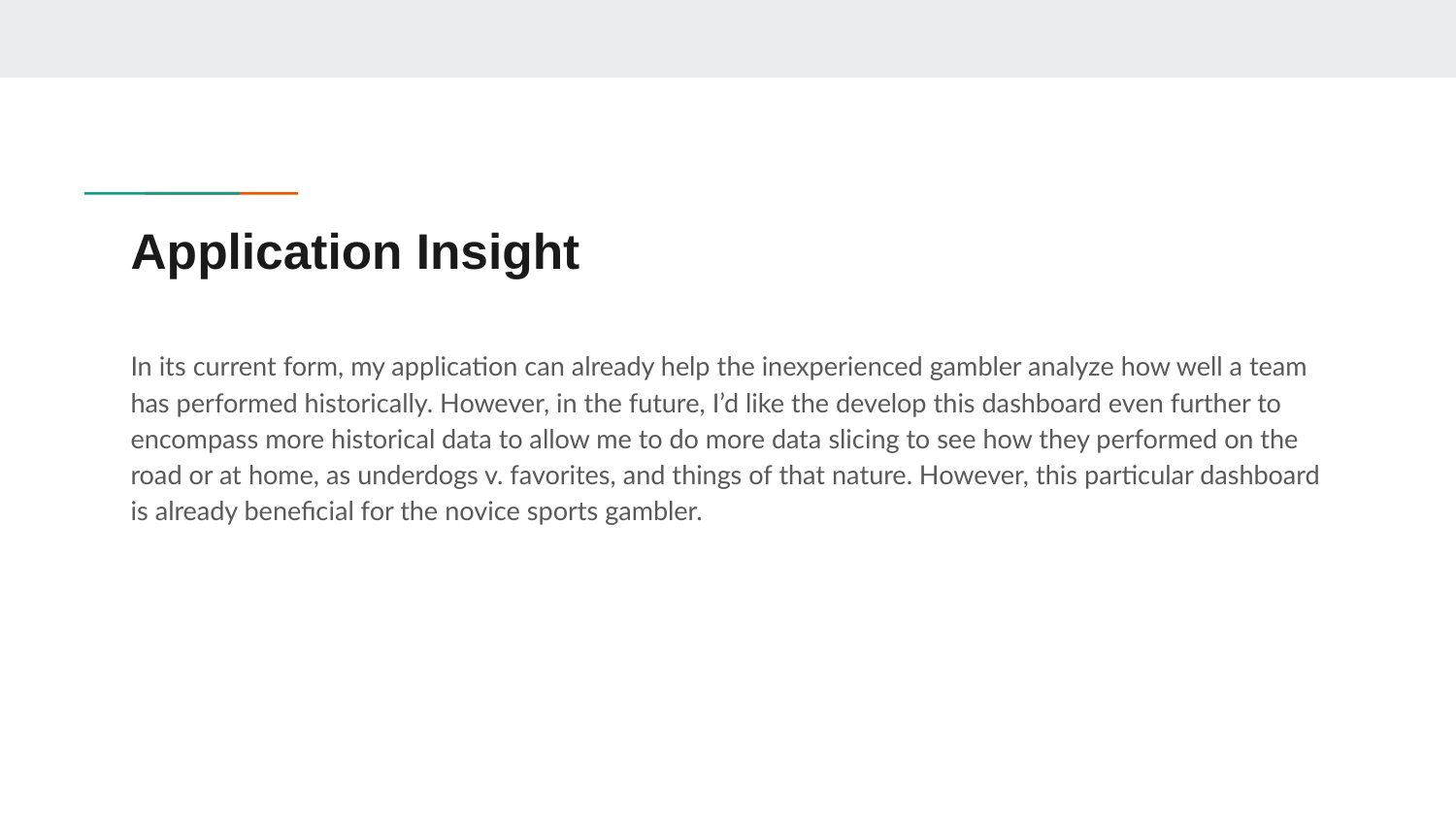

# Application Insight
In its current form, my application can already help the inexperienced gambler analyze how well a team has performed historically. However, in the future, I’d like the develop this dashboard even further to encompass more historical data to allow me to do more data slicing to see how they performed on the road or at home, as underdogs v. favorites, and things of that nature. However, this particular dashboard is already beneficial for the novice sports gambler.